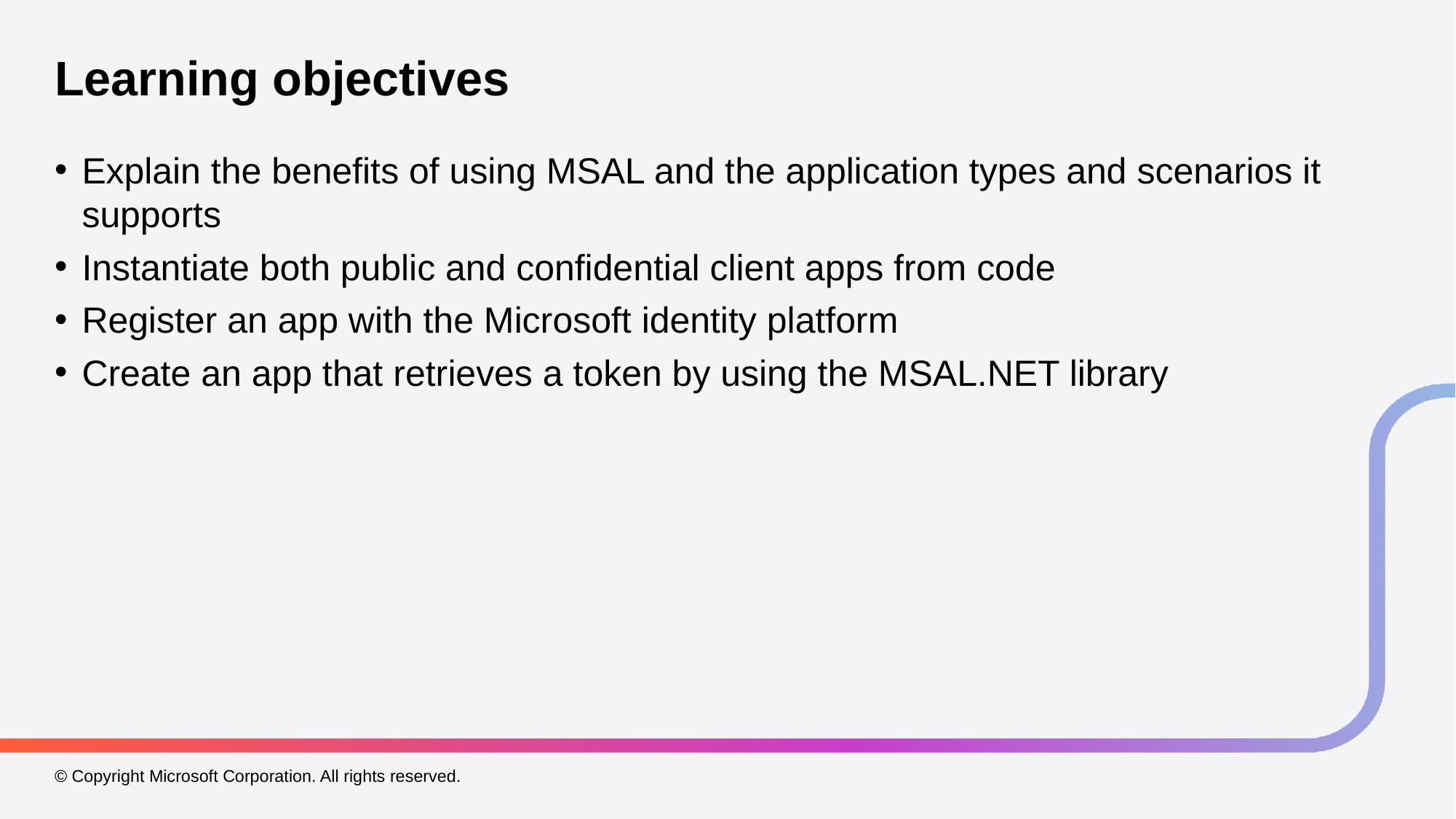

# Learning objectives
Explain the benefits of using MSAL and the application types and scenarios it supports
Instantiate both public and confidential client apps from code
Register an app with the Microsoft identity platform
Create an app that retrieves a token by using the MSAL.NET library